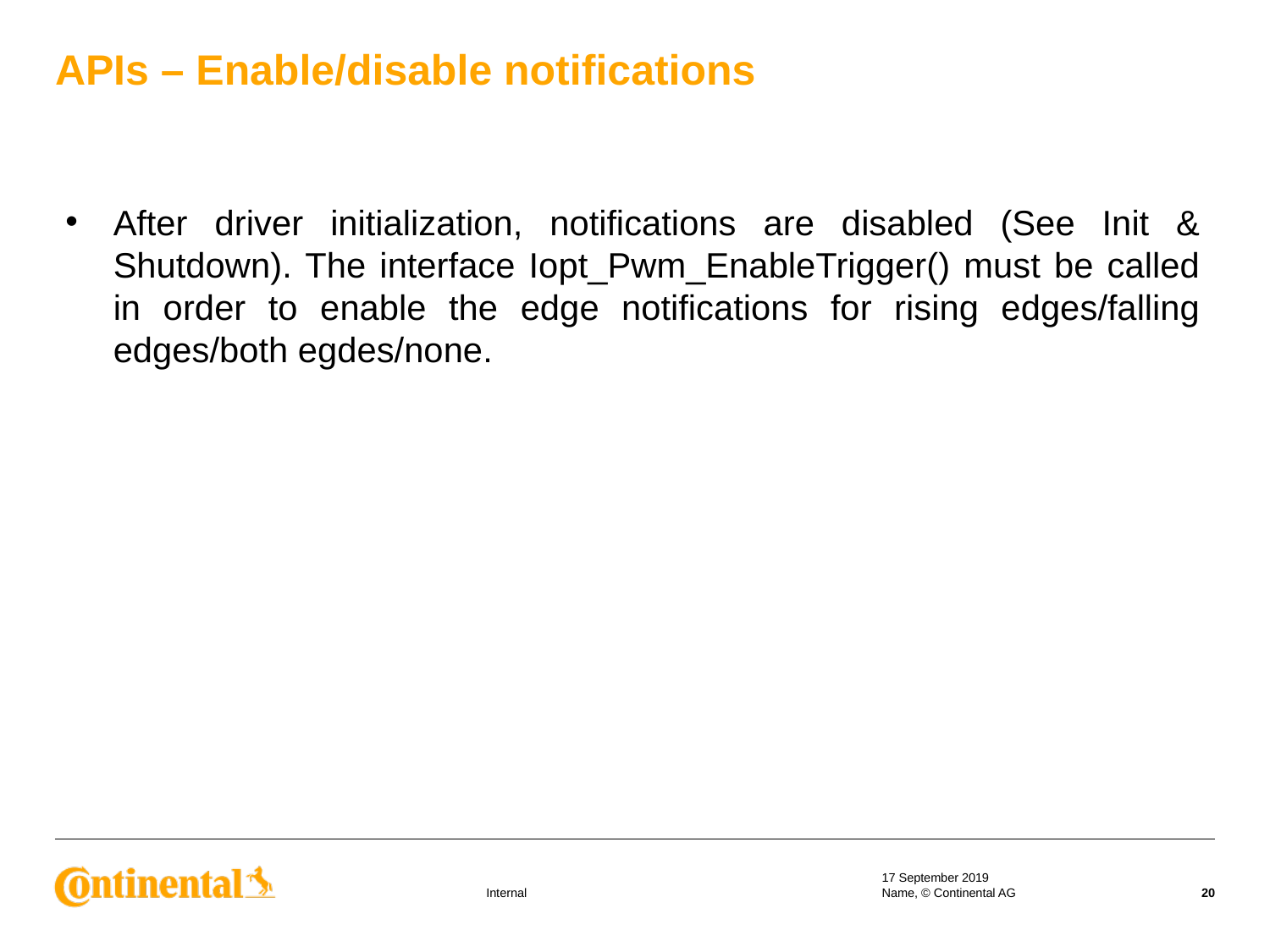

APIs – Enable/disable notifications
After driver initialization, notifications are disabled (See Init & Shutdown). The interface Iopt_Pwm_EnableTrigger() must be called in order to enable the edge notifications for rising edges/falling edges/both egdes/none.
17 September 2019
Name, © Continental AG
20